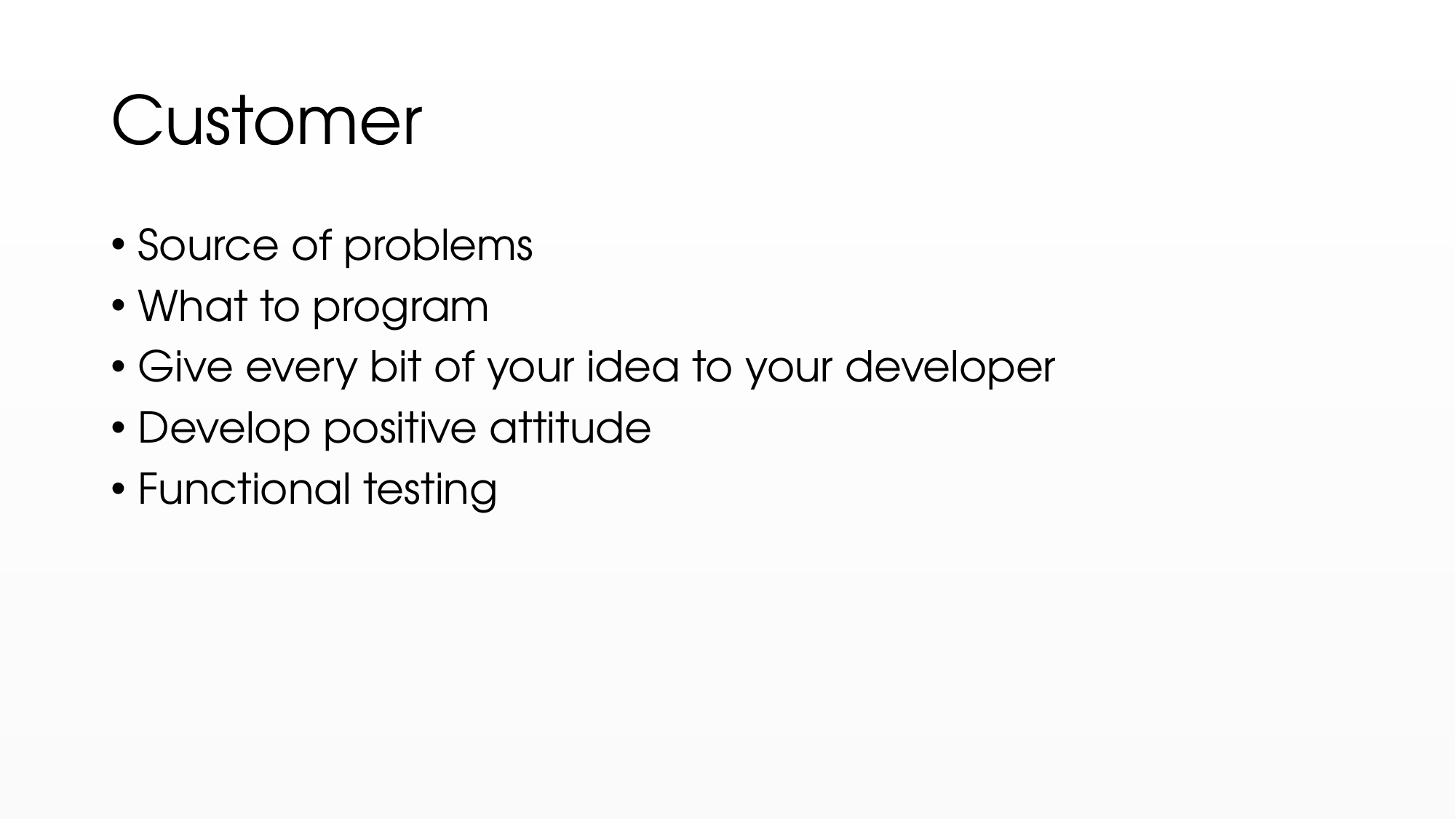

# Customer
Source of problems
What to program
Give every bit of your idea to your developer
Develop positive attitude
Functional testing